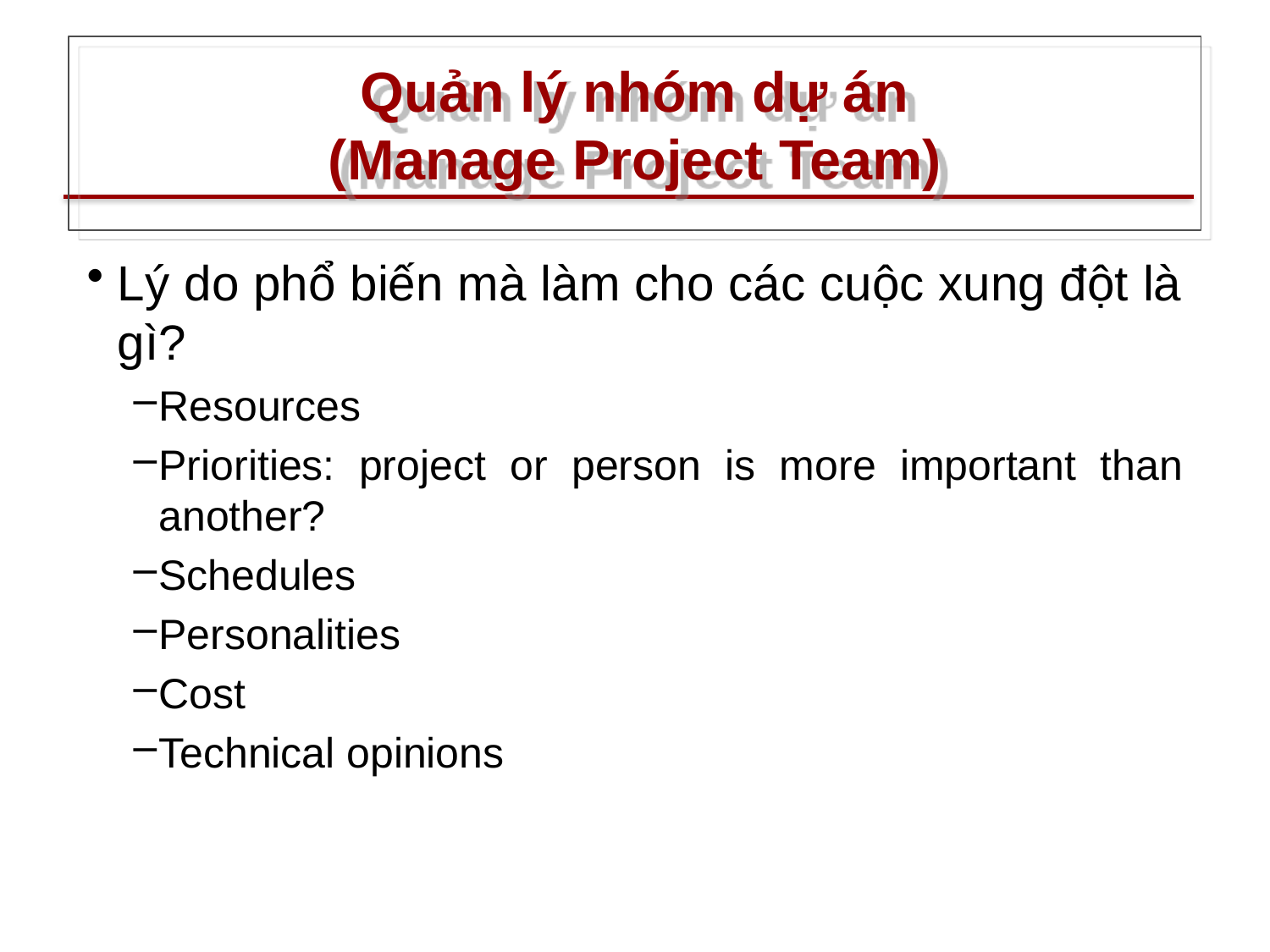

# Quản lý nhóm dự án (Manage Project Team)
Lý do phổ biến mà làm cho các cuộc xung đột là gì?
Resources
Priorities: project or person is more important than another?
Schedules
Personalities
Cost
Technical opinions